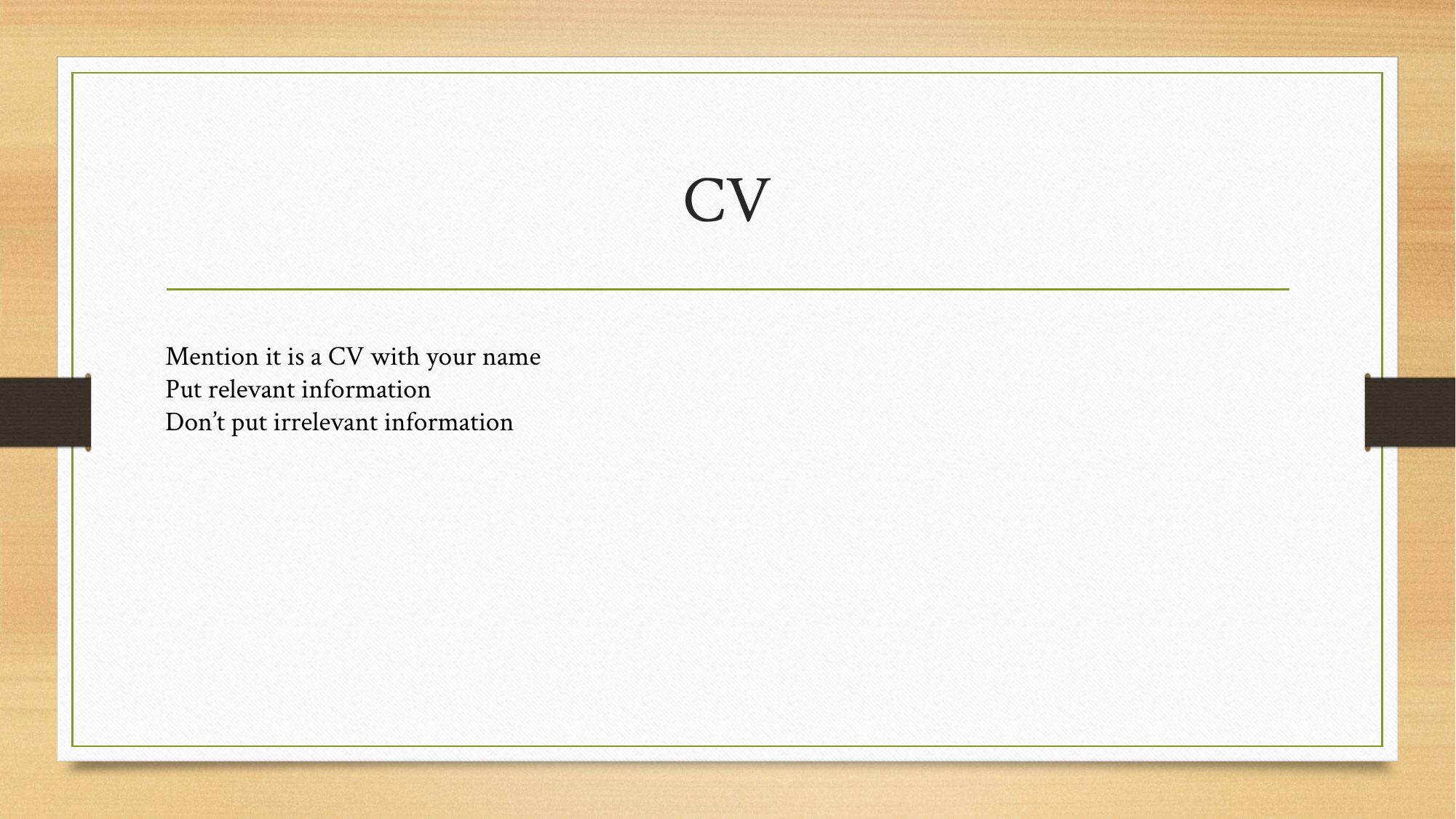

# CV
Mention it is a CV with your name
Put relevant information
Don’t put irrelevant information